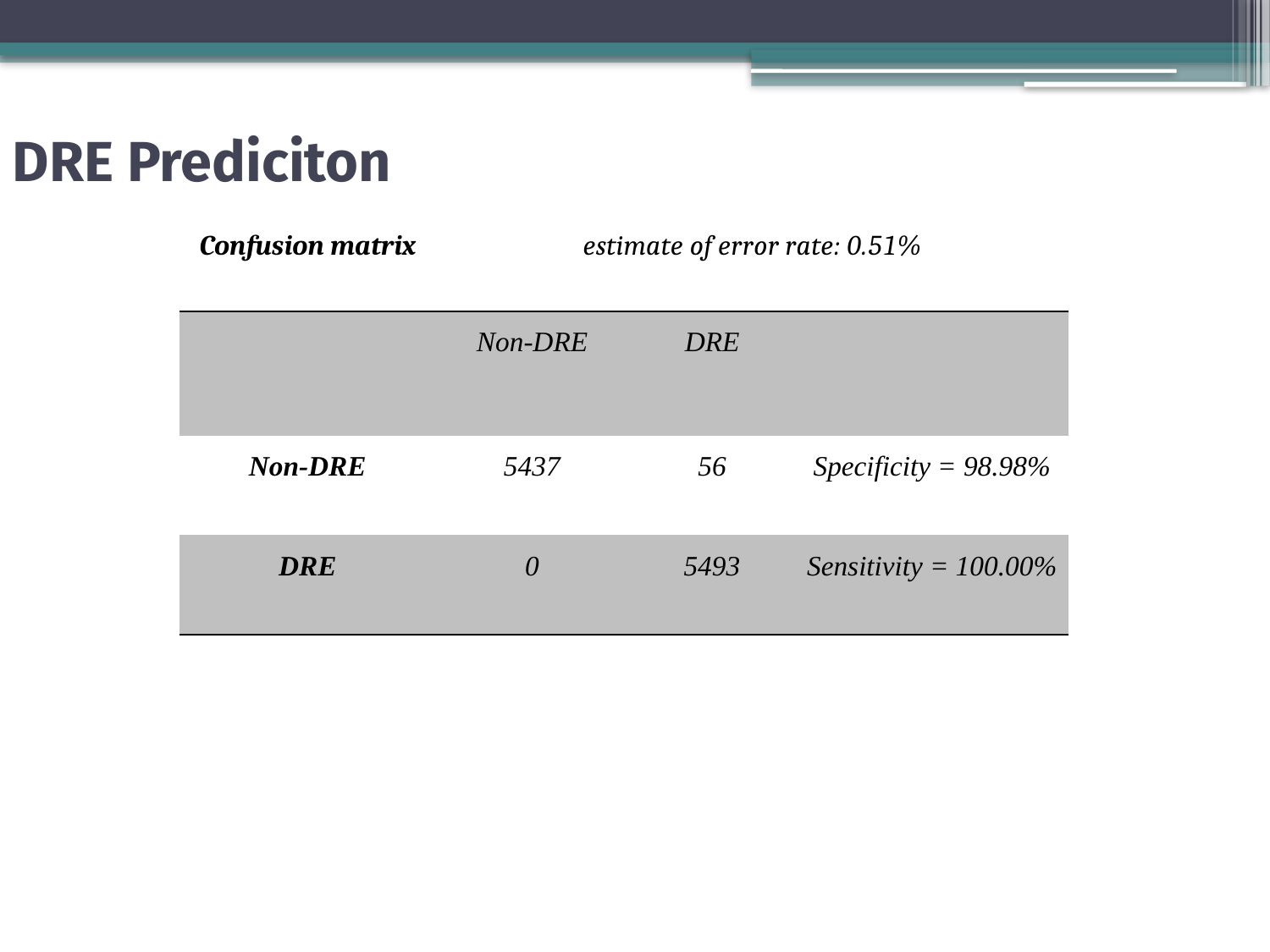

# DRE Prediciton
| Confusion matrix | estimate of error rate: 0.51% |  |  |
| --- | --- | --- | --- |
|  | Non-DRE | DRE |  |
| Non-DRE | 5437 | 56 | Specificity = 98.98% |
| DRE | 0 | 5493 | Sensitivity = 100.00% |